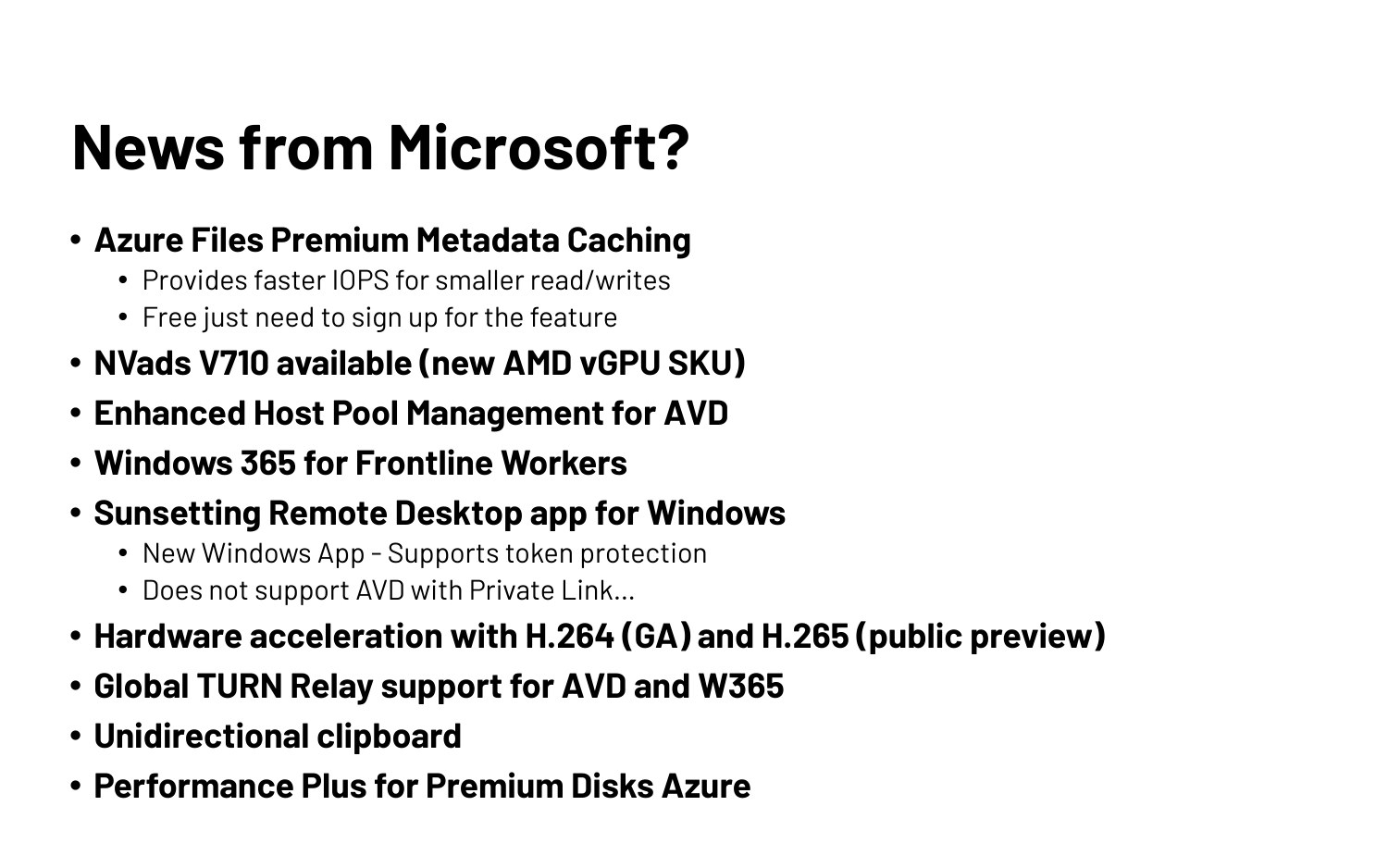

# News from Microsoft?
Azure Files Premium Metadata Caching
Provides faster IOPS for smaller read/writes
Free just need to sign up for the feature
NVads V710 available (new AMD vGPU SKU)
Enhanced Host Pool Management for AVD
Windows 365 for Frontline Workers
Sunsetting Remote Desktop app for Windows
New Windows App - Supports token protection
Does not support AVD with Private Link…
Hardware acceleration with H.264 (GA) and H.265 (public preview)
Global TURN Relay support for AVD and W365
Unidirectional clipboard
Performance Plus for Premium Disks Azure